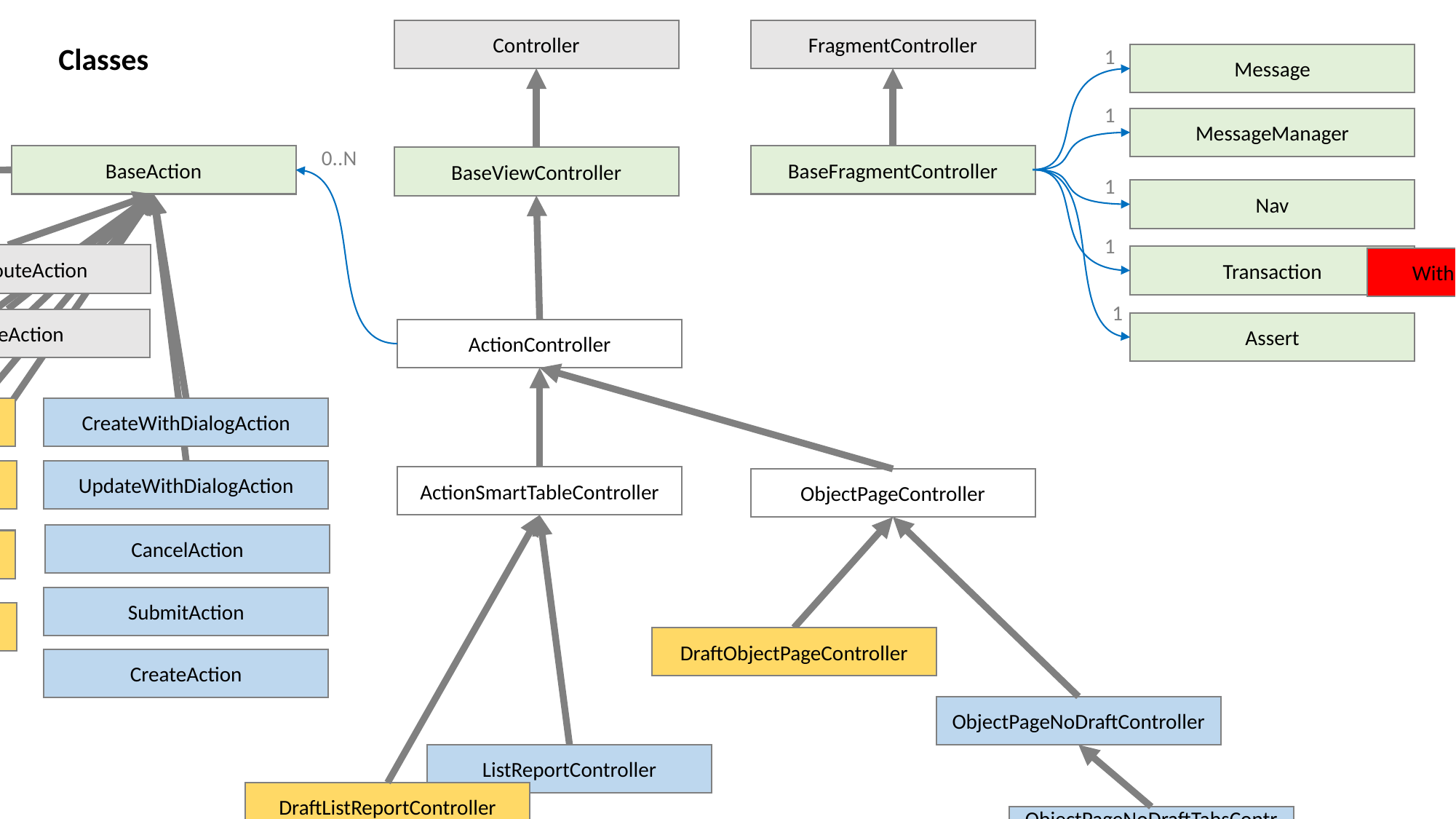

Controller
FragmentController
Classes
1
Message
1
MessageManager
0..N
BaseAction
BaseFragmentController
BaseObject
BaseViewController
1
Nav
1
NavToRouteAction
Transaction
WithMessageHandling
1
DeleteAction
Assert
ActionController
CreateEditDraftAction
CreateWithDialogAction
ActivateDraftAction
UpdateWithDialogAction
ActionSmartTableController
ObjectPageController
CancelAction
DeleteDraftAction
SubmitAction
ShowDraftStatusAction
DraftObjectPageController
CreateAction
ObjectPageNoDraftController
ListReportController
DraftListReportController
ObjectPageNoDraftTabsController